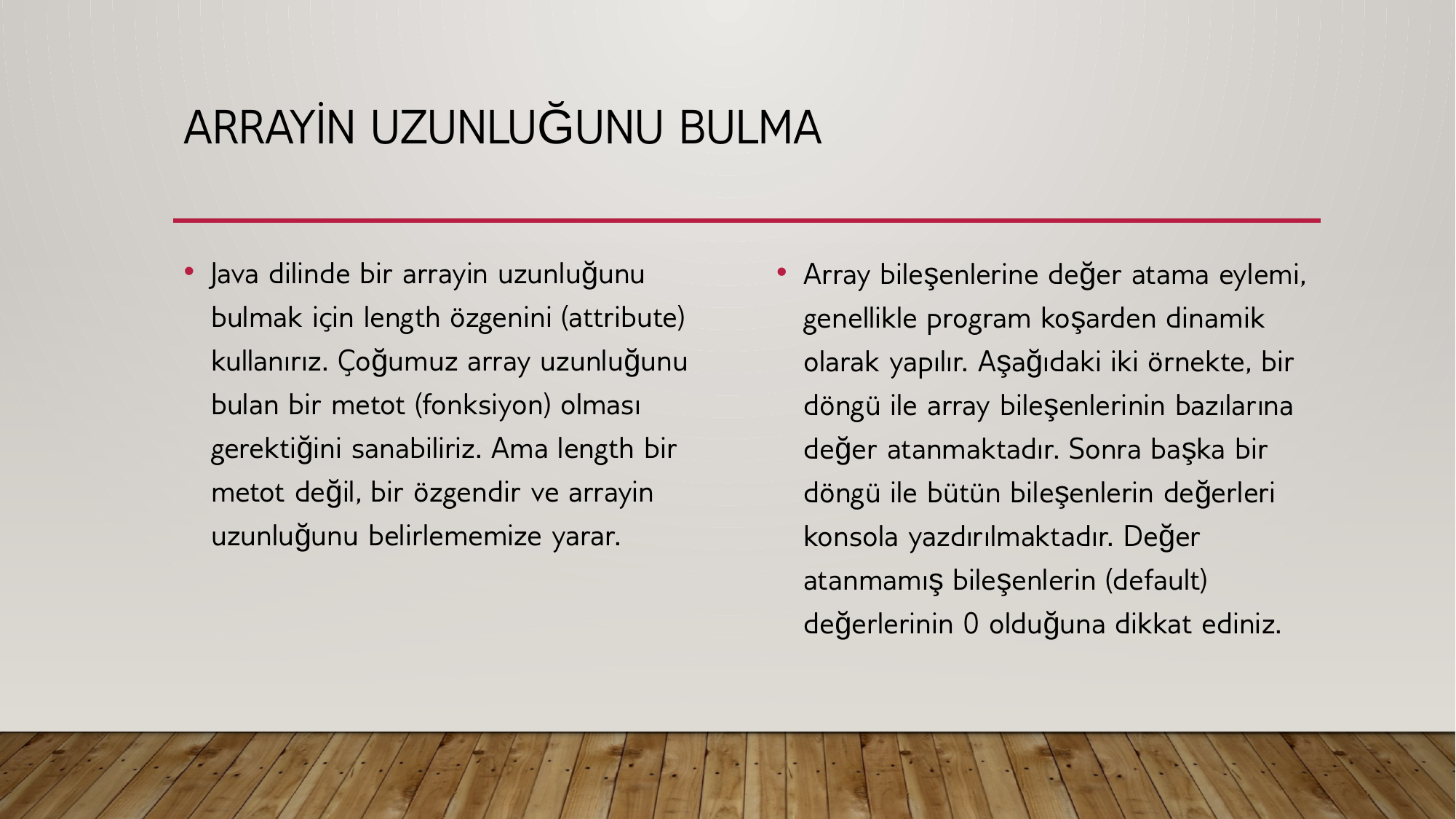

18
# Arrayin Uzunluğunu Bulma
Java dilinde bir arrayin uzunluğunu bulmak için length özgenini (attribute) kullanırız. Çoğumuz array uzunluğunu bulan bir metot (fonksiyon) olması gerektiğini sanabiliriz. Ama length bir metot değil, bir özgendir ve arrayin uzunluğunu belirlememize yarar.

Array bileşenlerine değer atama eylemi, genellikle program koşarden dinamik olarak yapılır. Aşağıdaki iki örnekte, bir döngü ile array bileşenlerinin bazılarına değer atanmaktadır. Sonra başka bir döngü ile bütün bileşenlerin değerleri konsola yazdırılmaktadır. Değer atanmamış bileşenlerin (default) değerlerinin 0 olduğuna dikkat ediniz.